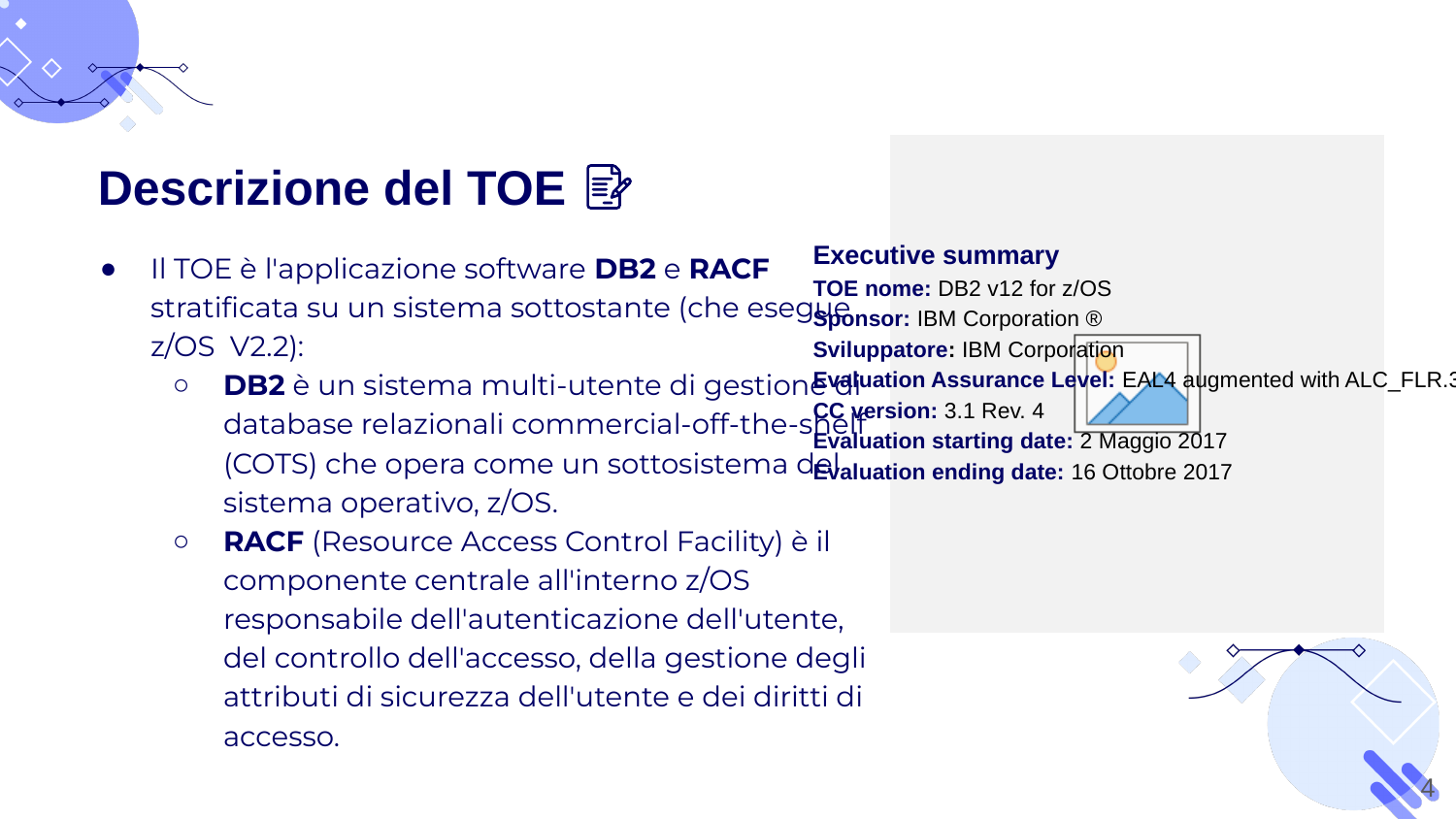

Executive summary
TOE nome: DB2 v12 for z/OS
Sponsor: IBM Corporation ®
Sviluppatore: IBM Corporation
Evaluation Assurance Level: EAL4 augmented with ALC_FLR.3
CC version: 3.1 Rev. 4
Evaluation starting date: 2 Maggio 2017
Evaluation ending date: 16 Ottobre 2017
Descrizione del TOE

Il TOE è l'applicazione software DB2 e RACF stratificata su un sistema sottostante (che esegue z/OS  V2.2):
DB2 è un sistema multi-utente di gestione di database relazionali commercial-off-the-shelf (COTS) che opera come un sottosistema del sistema operativo, z/OS.
RACF (Resource Access Control Facility) è il componente centrale all'interno z/OS responsabile dell'autenticazione dell'utente, del controllo dell'accesso, della gestione degli attributi di sicurezza dell'utente e dei diritti di accesso.

4